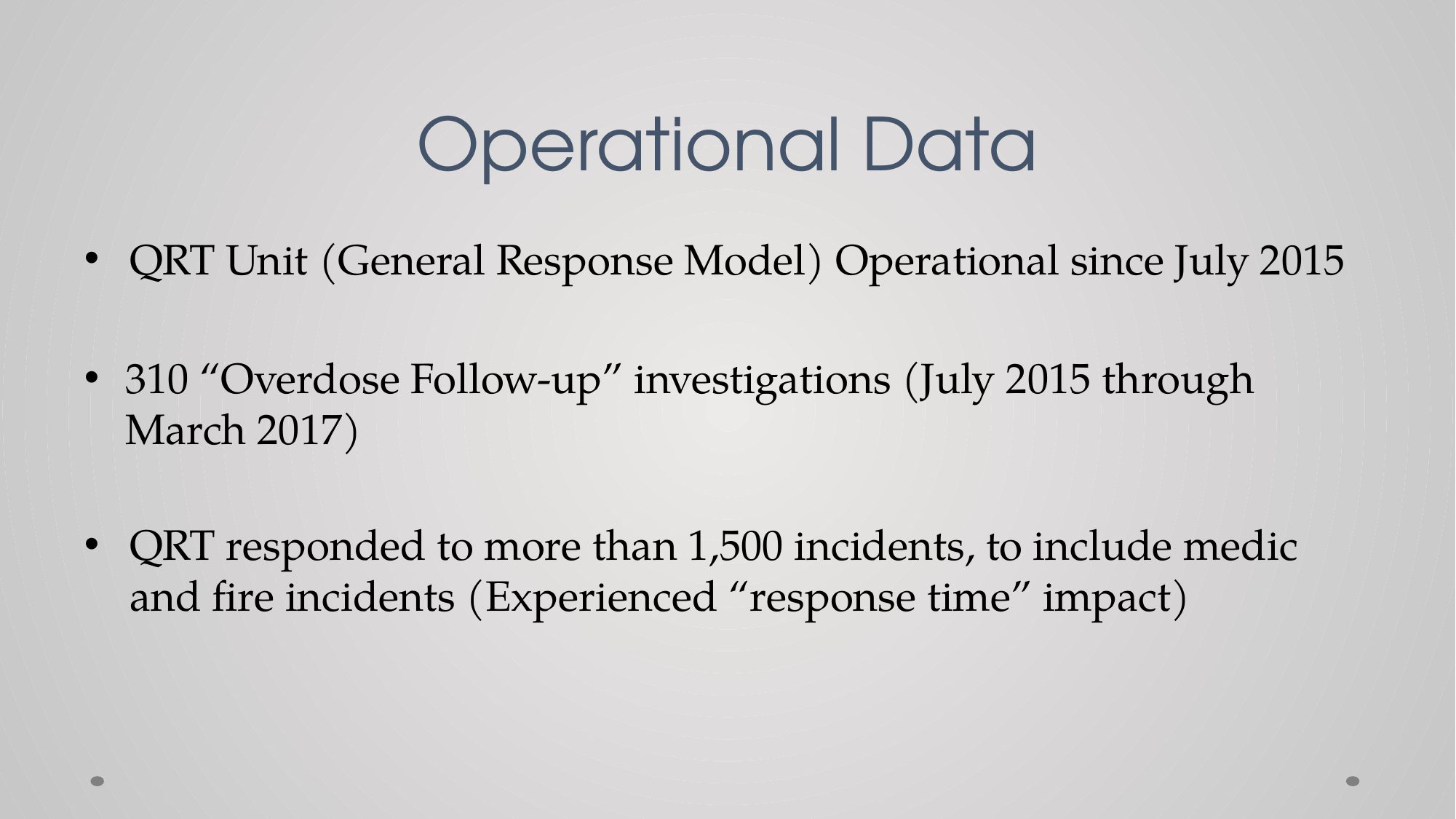

# Operational Data
QRT Unit (General Response Model) Operational since July 2015

310 “Overdose Follow-up” investigations (July 2015 through March 2017)

QRT responded to more than 1,500 incidents, to include medic and fire incidents (Experienced “response time” impact)